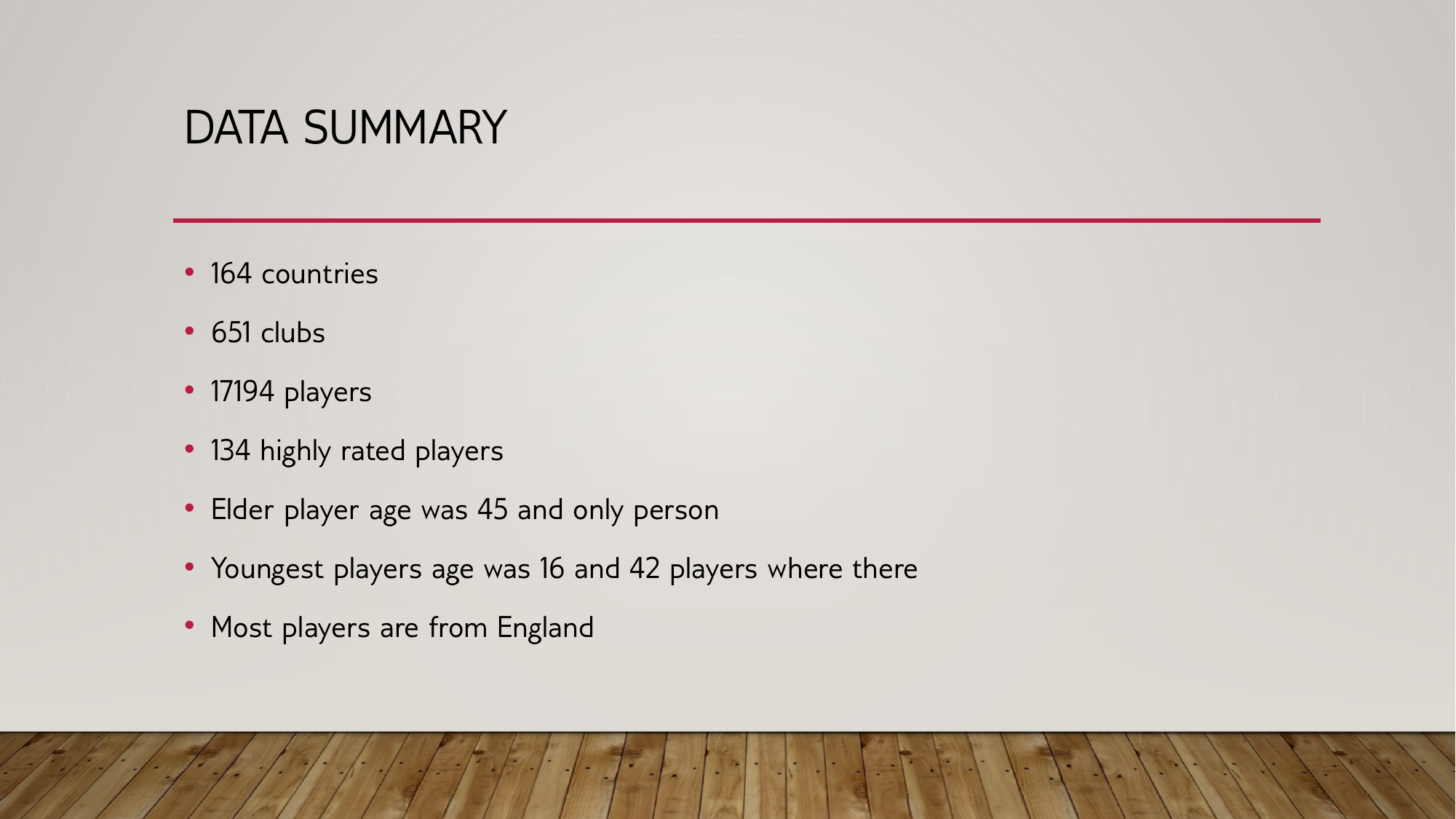

# DATA SUMMARY
164 countries
651 clubs
17194 players
134 highly rated players
Elder player age was 45 and only person
Youngest players age was 16 and 42 players where there
Most players are from England